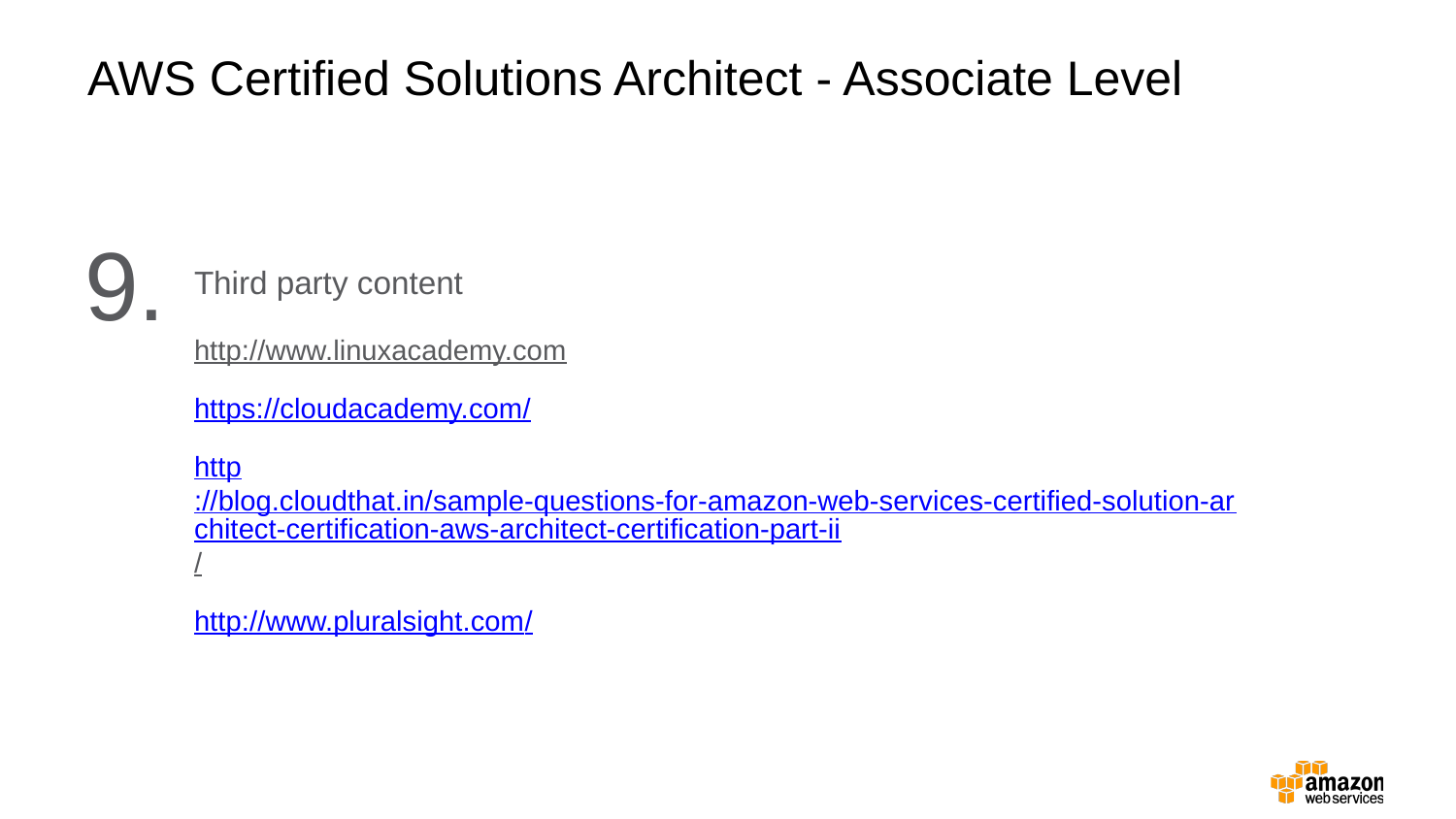

AWS Certified Solutions Architect - Associate Level
9.
Third party content
http://www.linuxacademy.com
https://cloudacademy.com/
http://blog.cloudthat.in/sample-questions-for-amazon-web-services-certified-solution-architect-certification-aws-architect-certification-part-ii/
http://www.pluralsight.com/